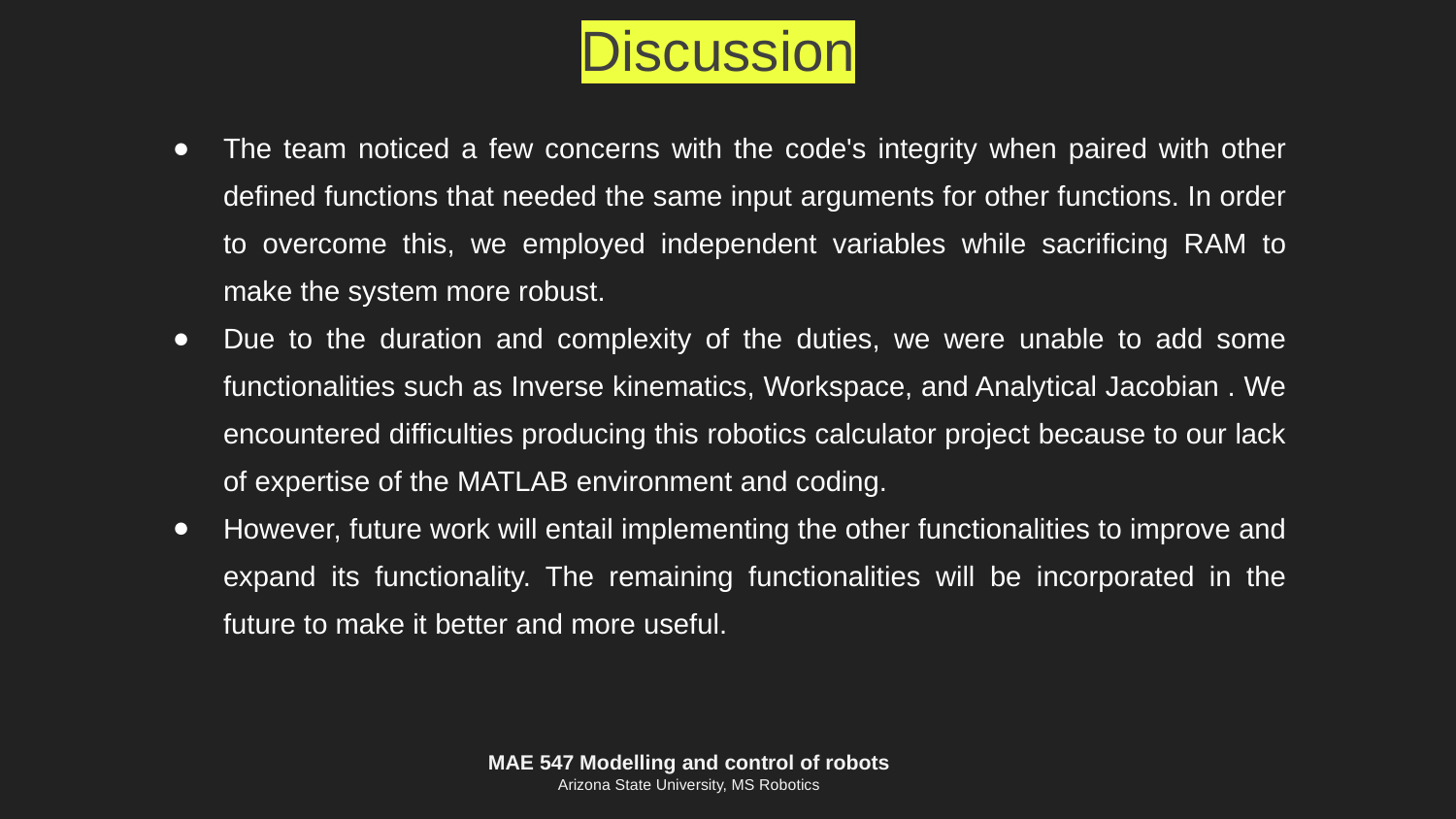

# Discussion
The team noticed a few concerns with the code's integrity when paired with other defined functions that needed the same input arguments for other functions. In order to overcome this, we employed independent variables while sacrificing RAM to make the system more robust.
Due to the duration and complexity of the duties, we were unable to add some functionalities such as Inverse kinematics, Workspace, and Analytical Jacobian . We encountered difficulties producing this robotics calculator project because to our lack of expertise of the MATLAB environment and coding.
However, future work will entail implementing the other functionalities to improve and expand its functionality. The remaining functionalities will be incorporated in the future to make it better and more useful.

MAE 547 Modelling and control of robots
Arizona State University, MS Robotics